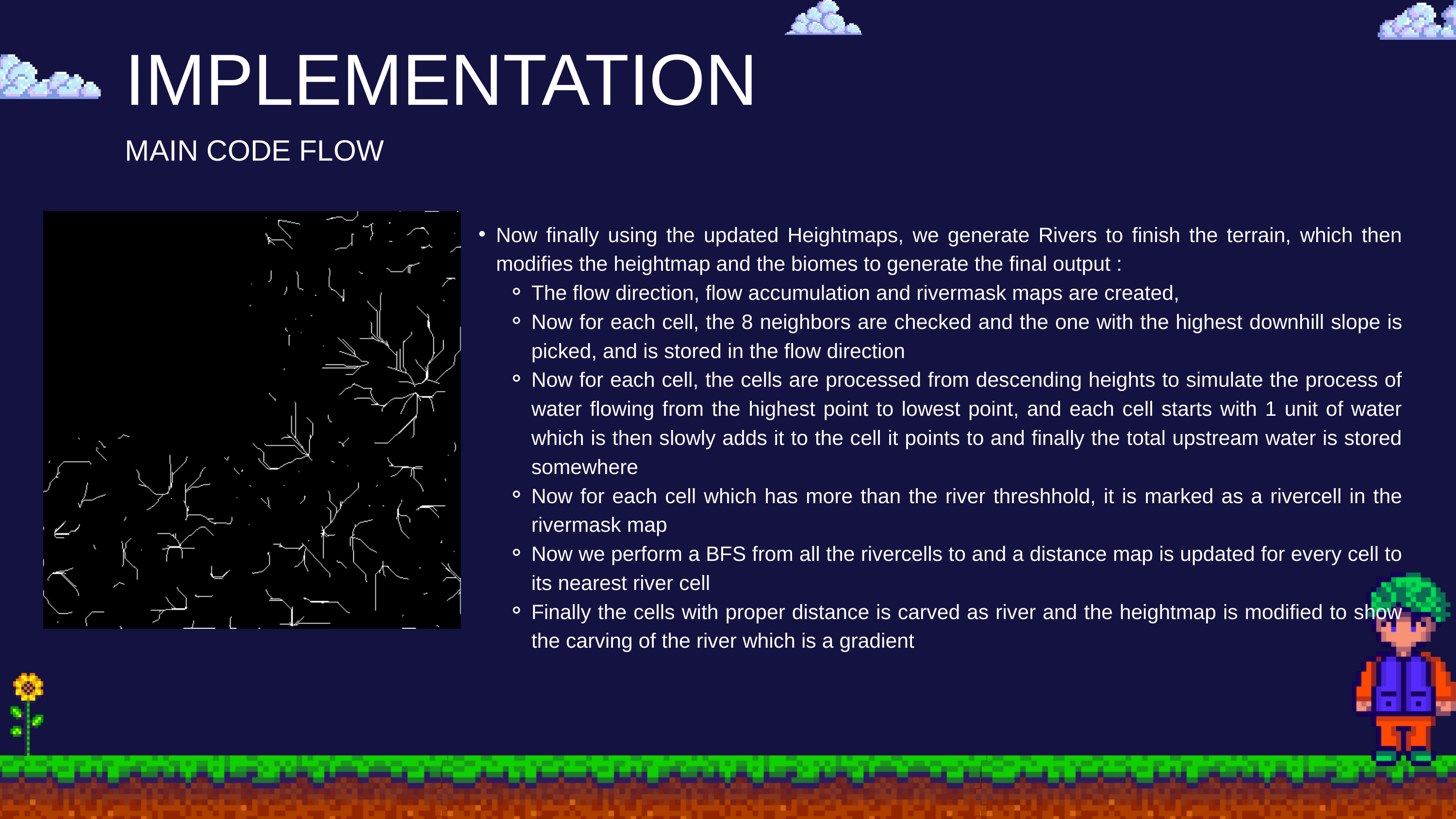

IMPLEMENTATION

MAIN CODE FLOW

Now finally using the updated Heightmaps, we generate Rivers to finish the terrain, which then modifies the heightmap and the biomes to generate the final output :
The flow direction, flow accumulation and rivermask maps are created,
Now for each cell, the 8 neighbors are checked and the one with the highest downhill slope is picked, and is stored in the flow direction
Now for each cell, the cells are processed from descending heights to simulate the process of water flowing from the highest point to lowest point, and each cell starts with 1 unit of water which is then slowly adds it to the cell it points to and finally the total upstream water is stored somewhere
Now for each cell which has more than the river threshhold, it is marked as a rivercell in the rivermask map
Now we perform a BFS from all the rivercells to and a distance map is updated for every cell to its nearest river cell
Finally the cells with proper distance is carved as river and the heightmap is modified to show the carving of the river which is a gradient